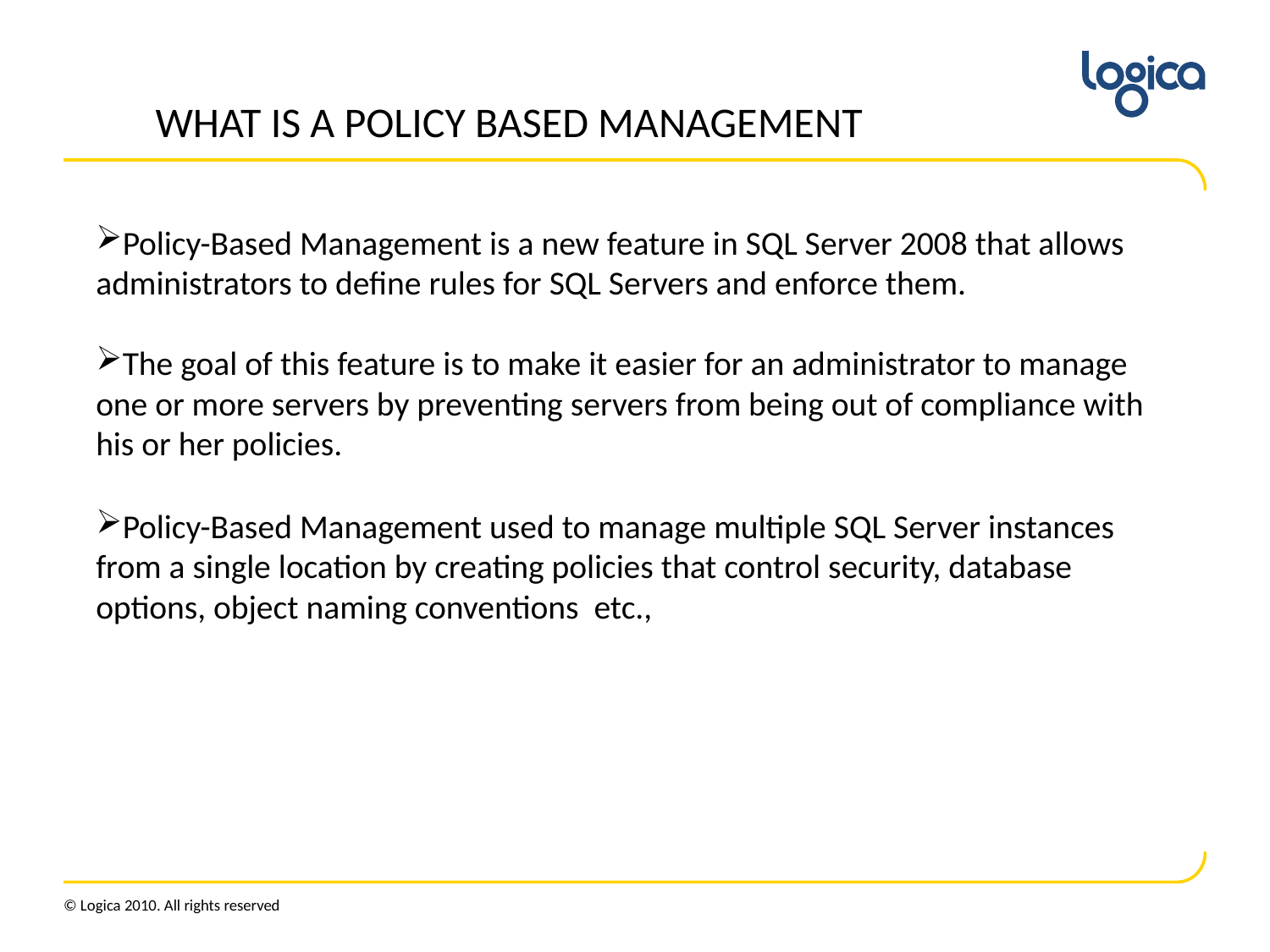

# WHAT IS A POLICY BASED MANAGEMENT

Policy-Based Management is a new feature in SQL Server 2008 that allows administrators to define rules for SQL Servers and enforce them.

The goal of this feature is to make it easier for an administrator to manage one or more servers by preventing servers from being out of compliance with his or her policies.

Policy-Based Management used to manage multiple SQL Server instances from a single location by creating policies that control security, database options, object naming conventions  etc.,